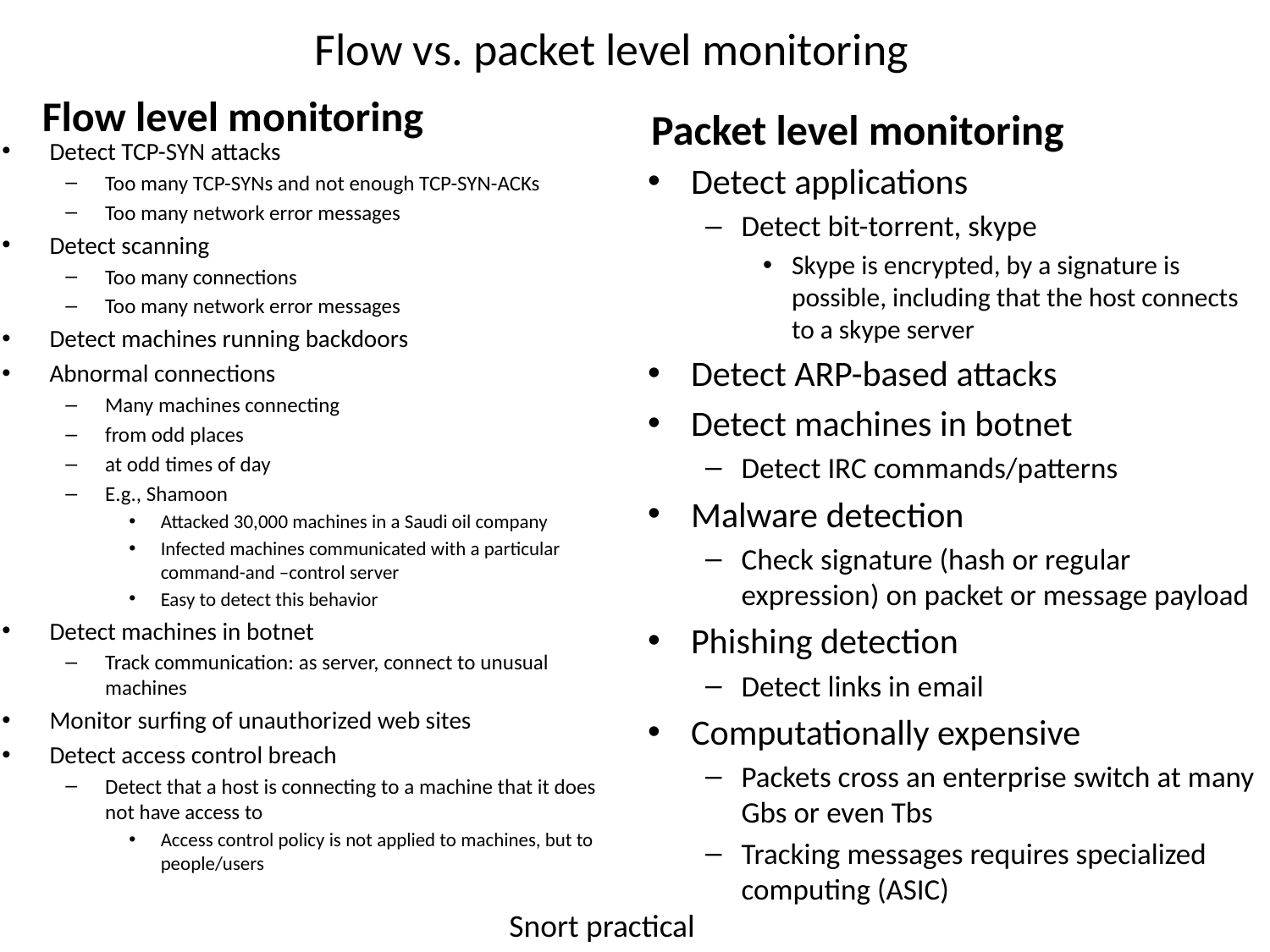

# Flow vs. packet level monitoring
Flow level monitoring
Packet level monitoring
Detect TCP-SYN attacks
Too many TCP-SYNs and not enough TCP-SYN-ACKs
Too many network error messages
Detect scanning
Too many connections
Too many network error messages
Detect machines running backdoors
Abnormal connections
Many machines connecting
from odd places
at odd times of day
E.g., Shamoon
Attacked 30,000 machines in a Saudi oil company
Infected machines communicated with a particular command-and –control server
Easy to detect this behavior
Detect machines in botnet
Track communication: as server, connect to unusual machines
Monitor surfing of unauthorized web sites
Detect access control breach
Detect that a host is connecting to a machine that it does not have access to
Access control policy is not applied to machines, but to people/users

Detect applications
Detect bit-torrent, skype
Skype is encrypted, by a signature is possible, including that the host connects to a skype server
Detect ARP-based attacks
Detect machines in botnet
Detect IRC commands/patterns
Malware detection
Check signature (hash or regular expression) on packet or message payload
Phishing detection
Detect links in email
Computationally expensive
Packets cross an enterprise switch at many Gbs or even Tbs
Tracking messages requires specialized computing (ASIC)
Snort practical